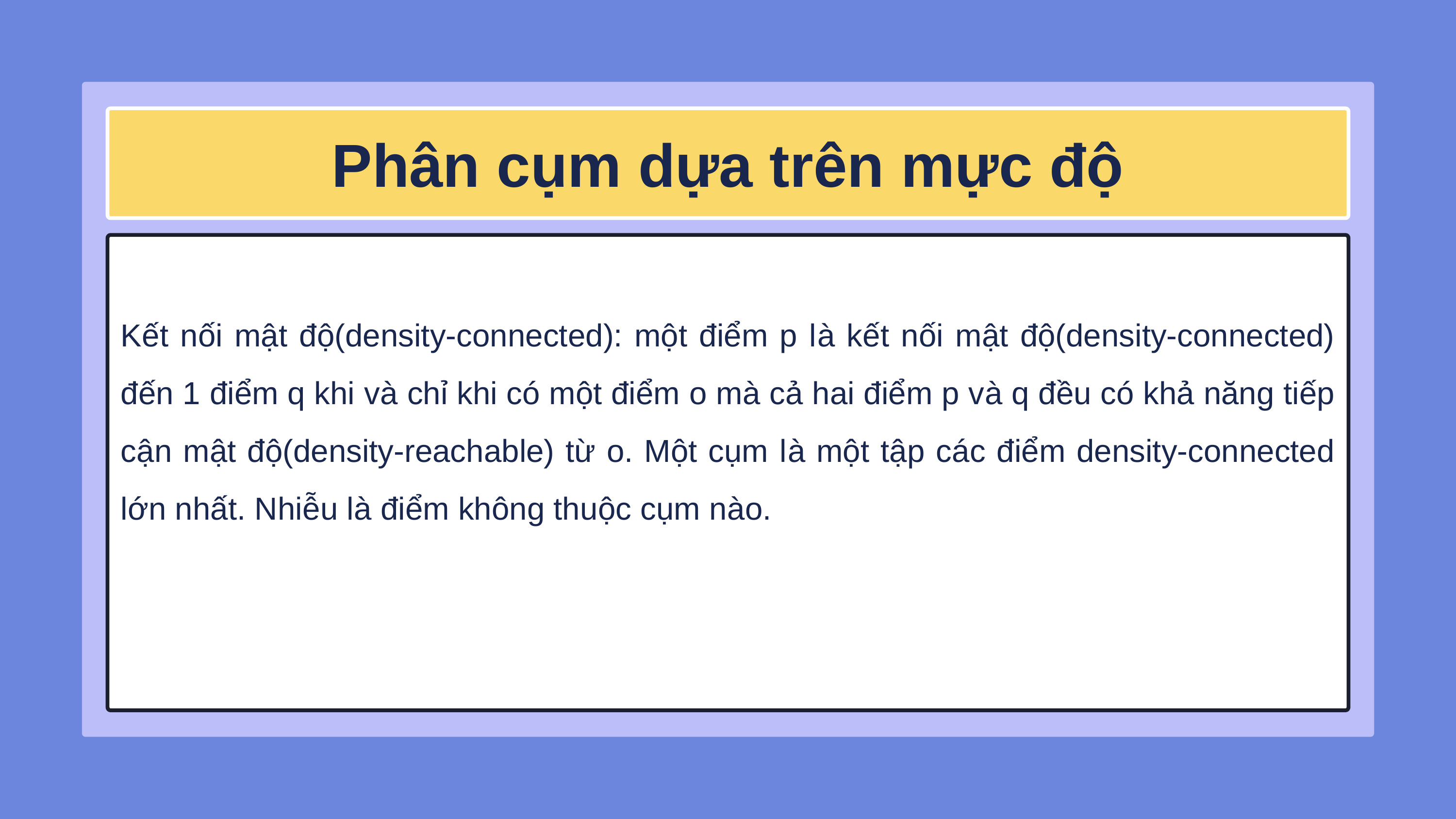

Phân cụm dựa trên mực độ
Kết nối mật độ(density-connected): một điểm p là kết nối mật độ(density-connected) đến 1 điểm q khi và chỉ khi có một điểm o mà cả hai điểm p và q đều có khả năng tiếp cận mật độ(density-reachable) từ o. Một cụm là một tập các điểm density-connected lớn nhất. Nhiễu là điểm không thuộc cụm nào.